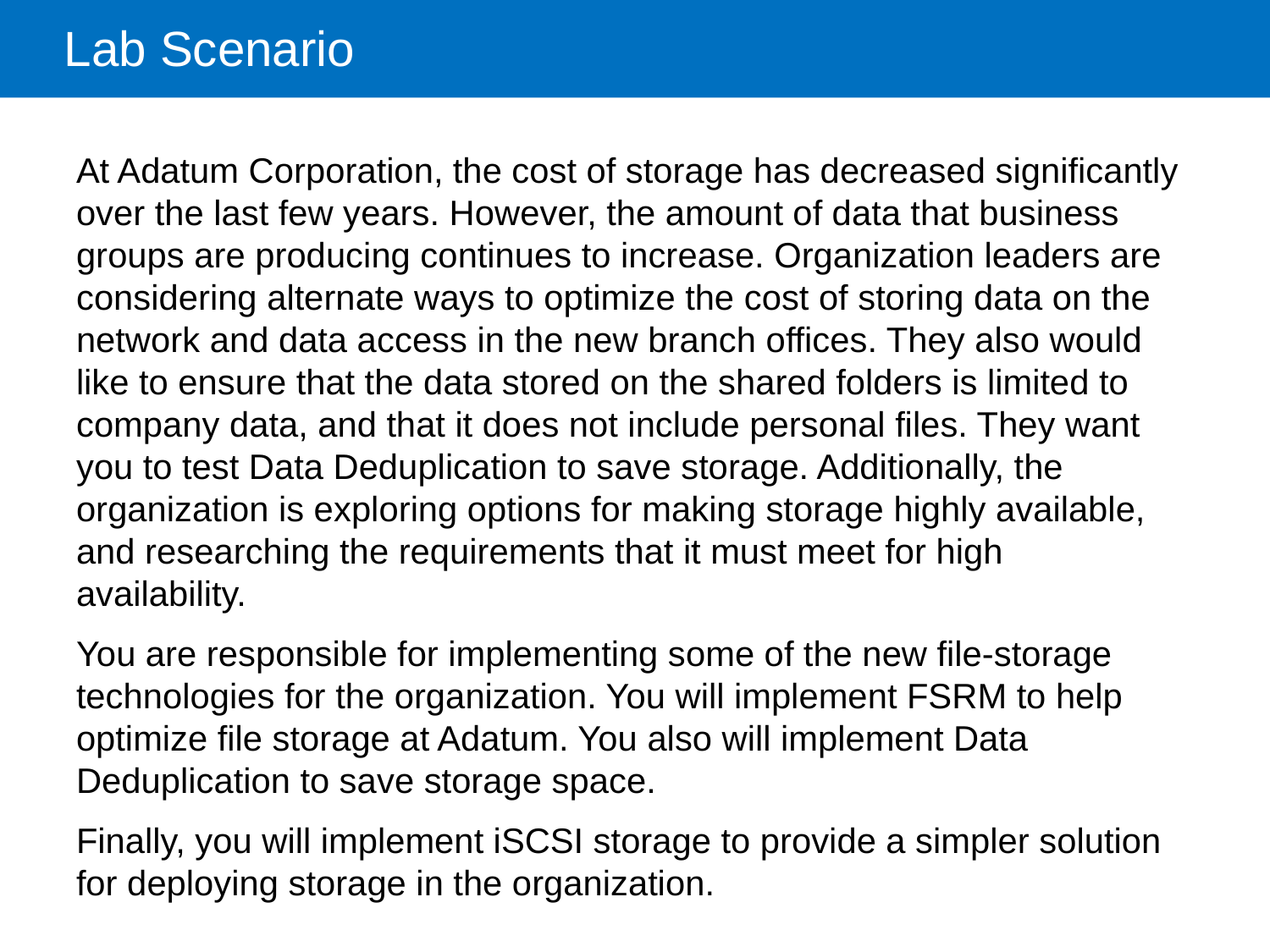

# Lab Scenario
At Adatum Corporation, the cost of storage has decreased significantly over the last few years. However, the amount of data that business groups are producing continues to increase. Organization leaders are considering alternate ways to optimize the cost of storing data on the network and data access in the new branch offices. They also would like to ensure that the data stored on the shared folders is limited to company data, and that it does not include personal files. They want you to test Data Deduplication to save storage. Additionally, the organization is exploring options for making storage highly available, and researching the requirements that it must meet for high availability.
You are responsible for implementing some of the new file-storage technologies for the organization. You will implement FSRM to help optimize file storage at Adatum. You also will implement Data Deduplication to save storage space.
Finally, you will implement iSCSI storage to provide a simpler solution for deploying storage in the organization.